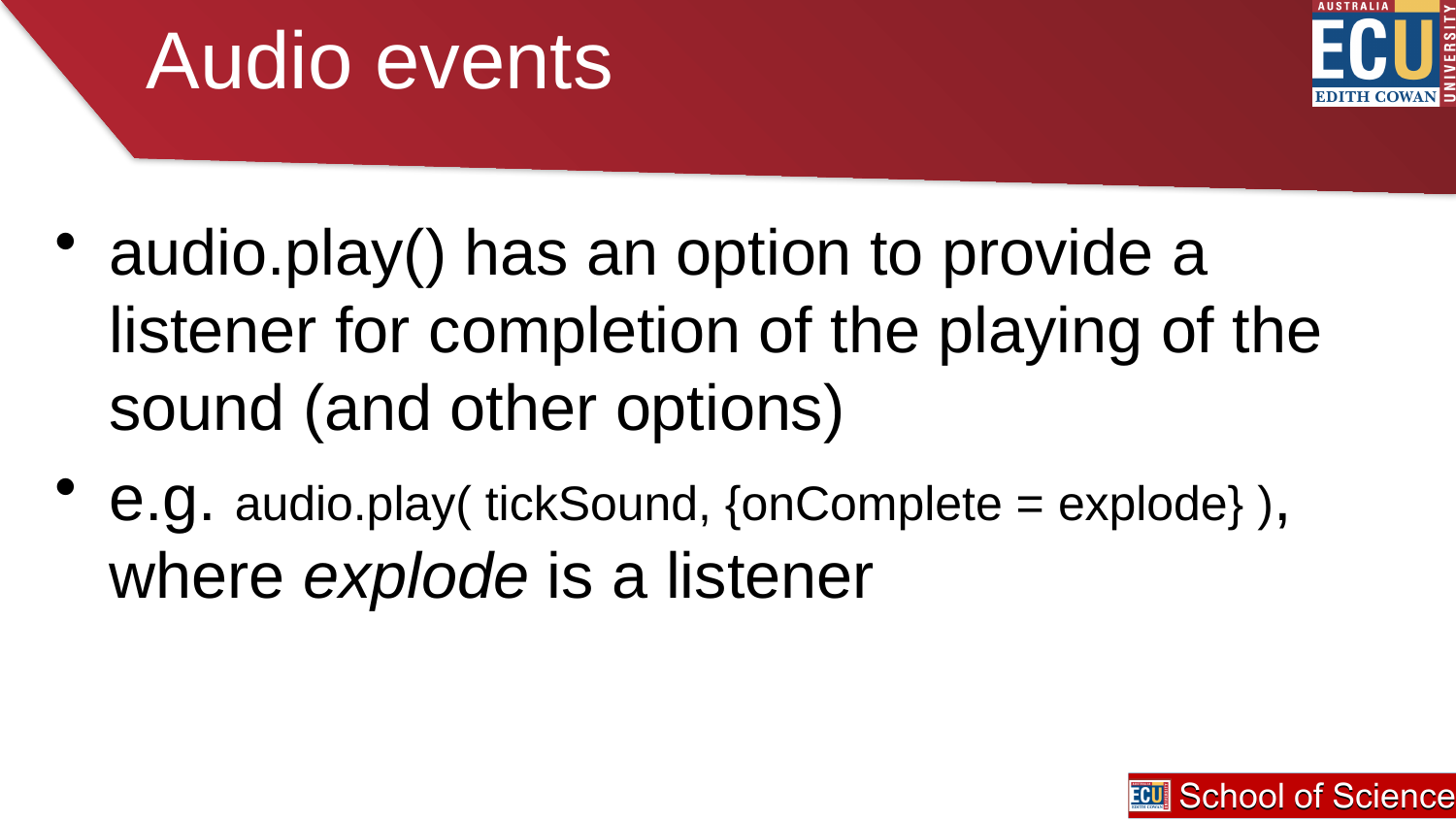

# Audio events
audio.play() has an option to provide a listener for completion of the playing of the sound (and other options)
e.g. audio.play( tickSound, {onComplete = explode} ), where explode is a listener